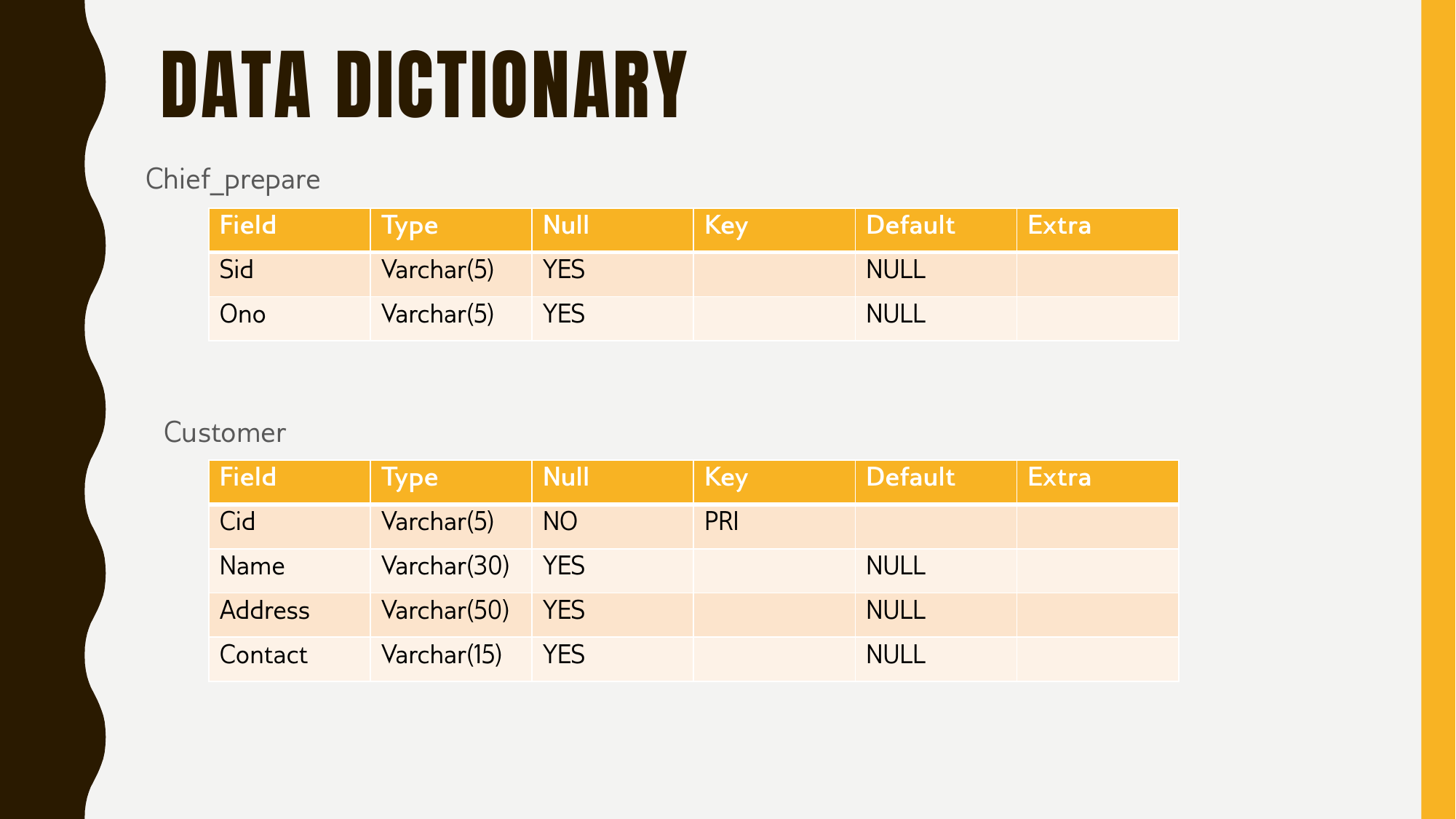

# DATA DICTIONARY
Chief_prepare

  Customer
| Field | Type | Null | Key | Default | Extra |
| --- | --- | --- | --- | --- | --- |
| Sid | Varchar(5) | YES |  | NULL |  |
| Ono | Varchar(5) | YES |  | NULL |  |
| Field | Type | Null | Key | Default | Extra |
| --- | --- | --- | --- | --- | --- |
| Cid | Varchar(5) | NO | PRI |  |  |
| Name | Varchar(30) | YES |  | NULL |  |
| Address | Varchar(50) | YES |  | NULL |  |
| Contact | Varchar(15) | YES |  | NULL |  |